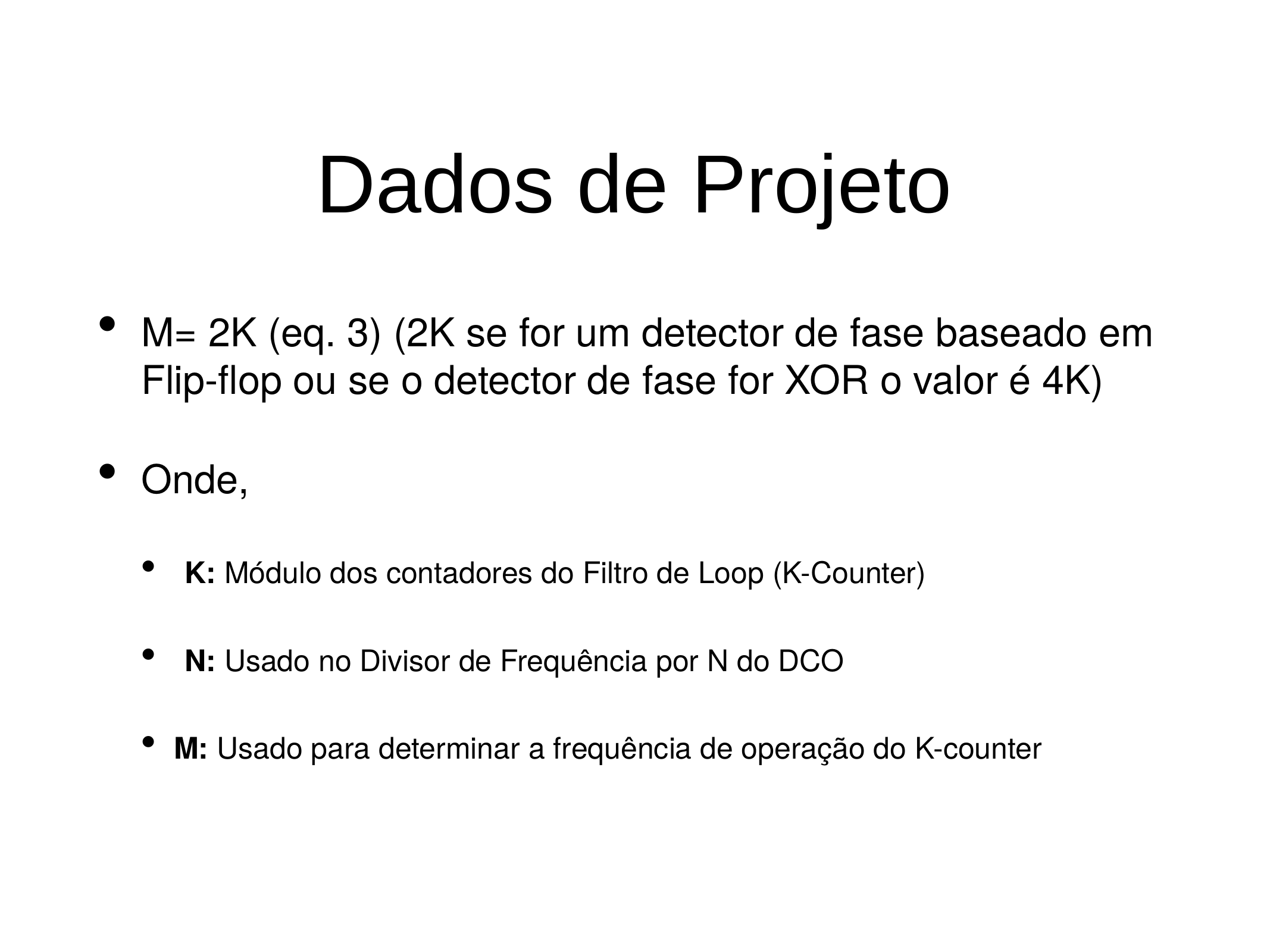

# Dados de Projeto
M= 2K (eq. 3) (2K se for um detector de fase baseado em Flip-flop ou se o detector de fase for XOR o valor é 4K)
Onde,
K: Módulo dos contadores do Filtro de Loop (K-Counter)
N: Usado no Divisor de Frequência por N do DCO
M: Usado para determinar a frequência de operação do K-counter